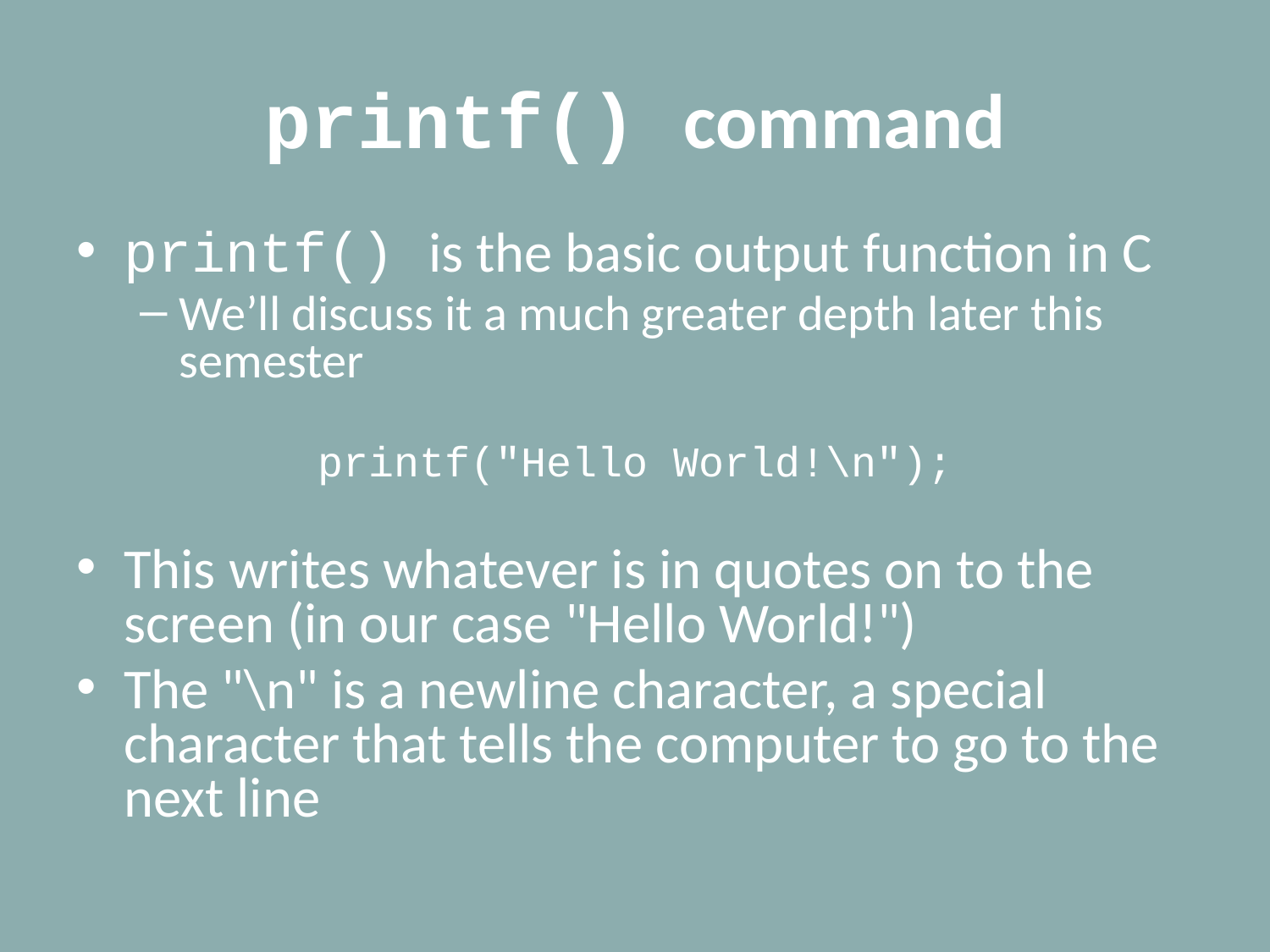

# printf() command
printf() is the basic output function in C
We’ll discuss it a much greater depth later this semester

printf("Hello World!\n");

This writes whatever is in quotes on to the screen (in our case "Hello World!")
The "\n" is a newline character, a special character that tells the computer to go to the next line